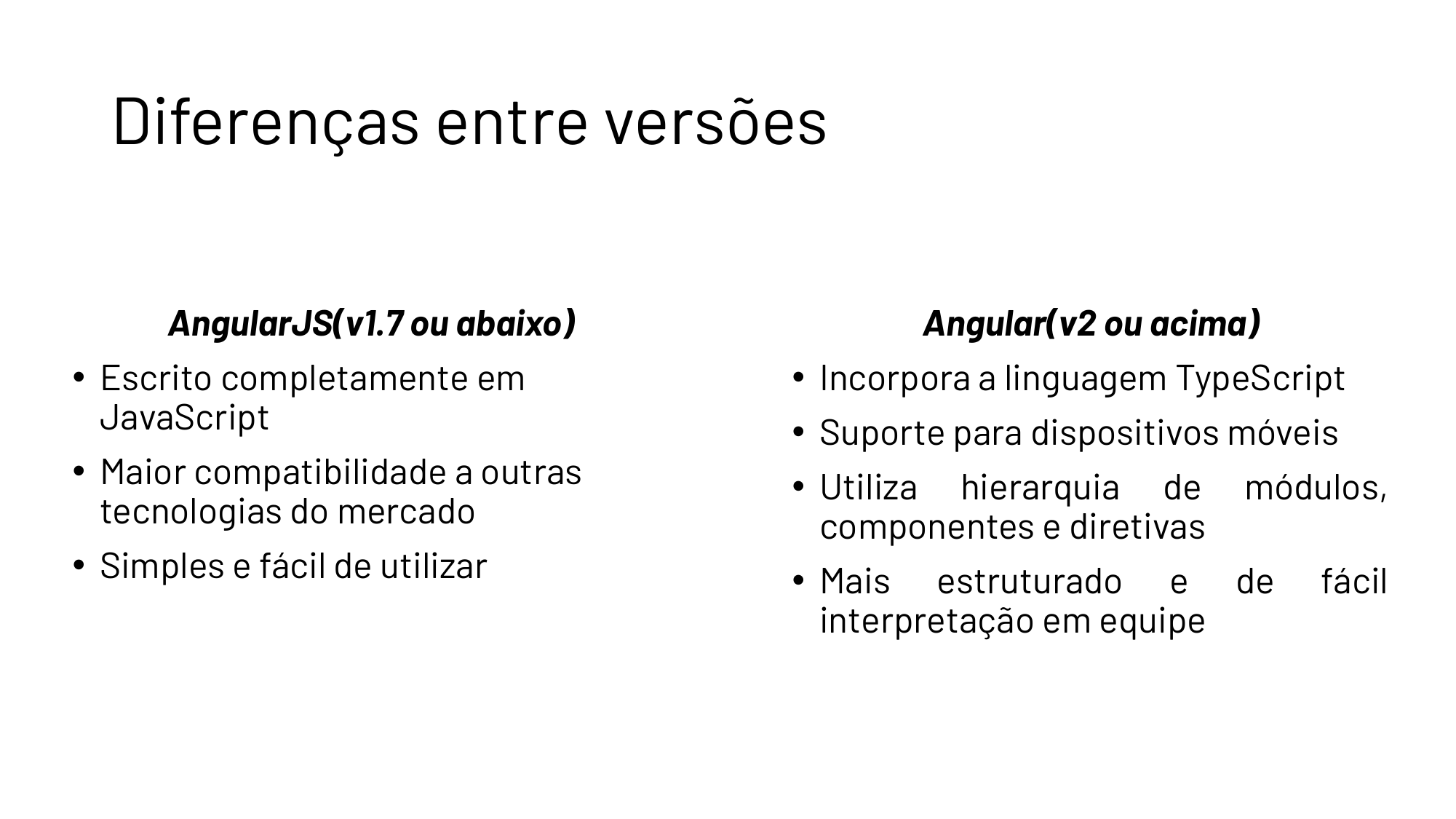

# Diferenças entre versões
AngularJS(v1.7 ou abaixo)
Escrito completamente em JavaScript
Maior compatibilidade a outras tecnologias do mercado
Simples e fácil de utilizar
Angular(v2 ou acima)
Incorpora a linguagem TypeScript
Suporte para dispositivos móveis
Utiliza hierarquia de módulos, componentes e diretivas
Mais estruturado e de fácil interpretação em equipe